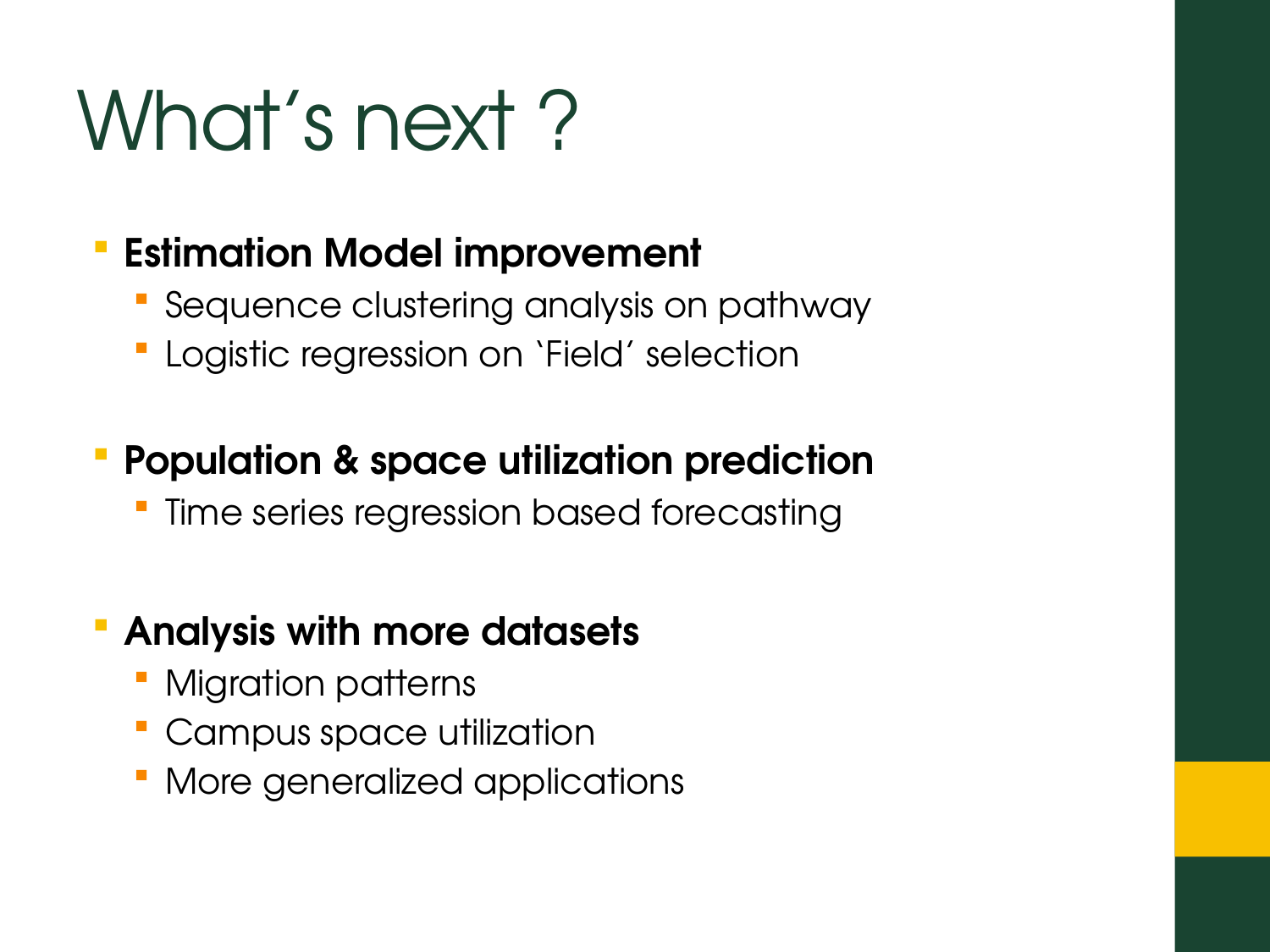

# What’s next ?
Estimation Model improvement
Sequence clustering analysis on pathway
Logistic regression on ‘Field’ selection

Population & space utilization prediction
Time series regression based forecasting

Analysis with more datasets
Migration patterns
Campus space utilization
More generalized applications